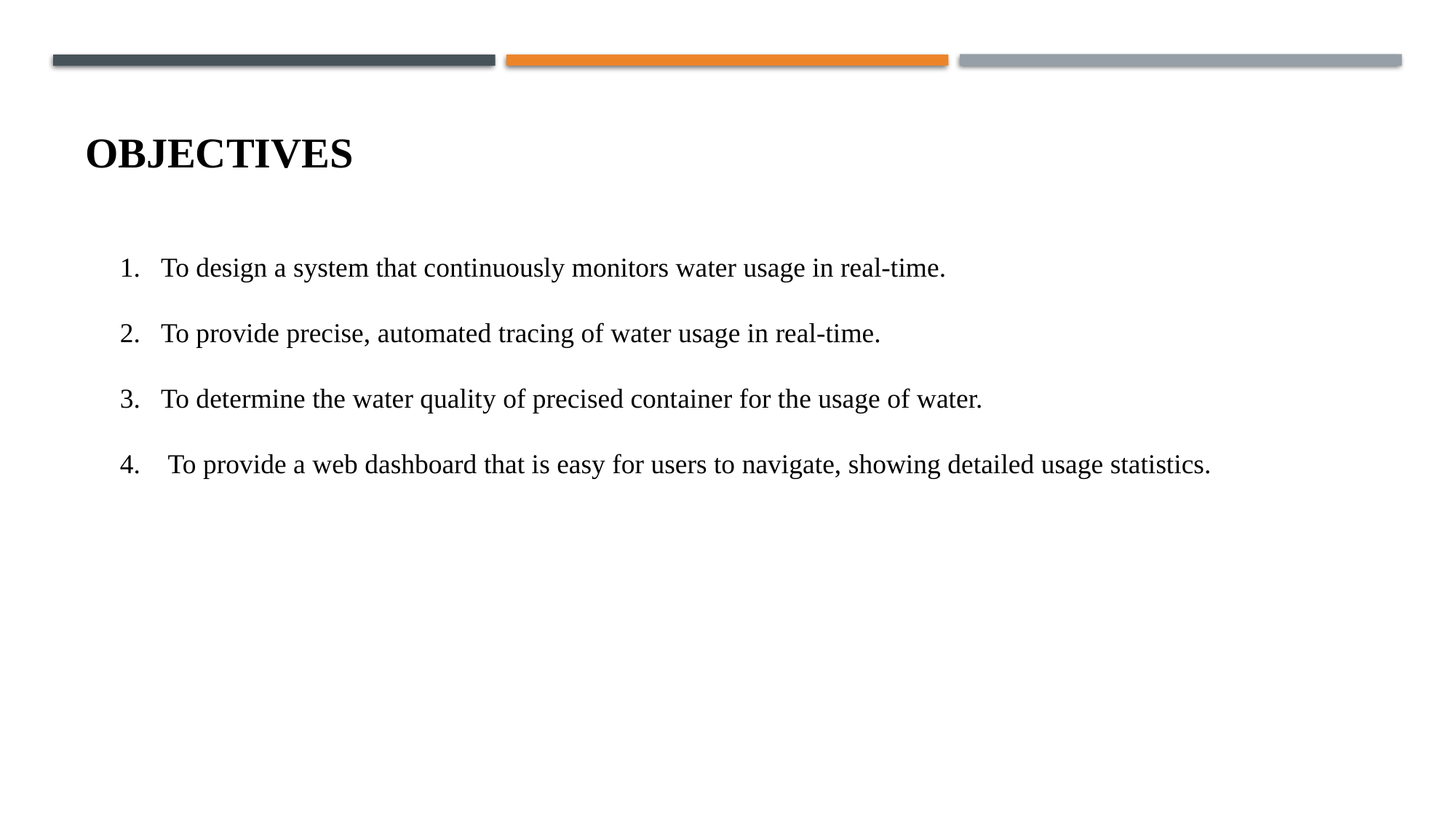

OBJECTIVES
To design a system that continuously monitors water usage in real-time.

To provide precise, automated tracing of water usage in real-time.

To determine the water quality of precised container for the usage of water.

 To provide a web dashboard that is easy for users to navigate, showing detailed usage statistics.